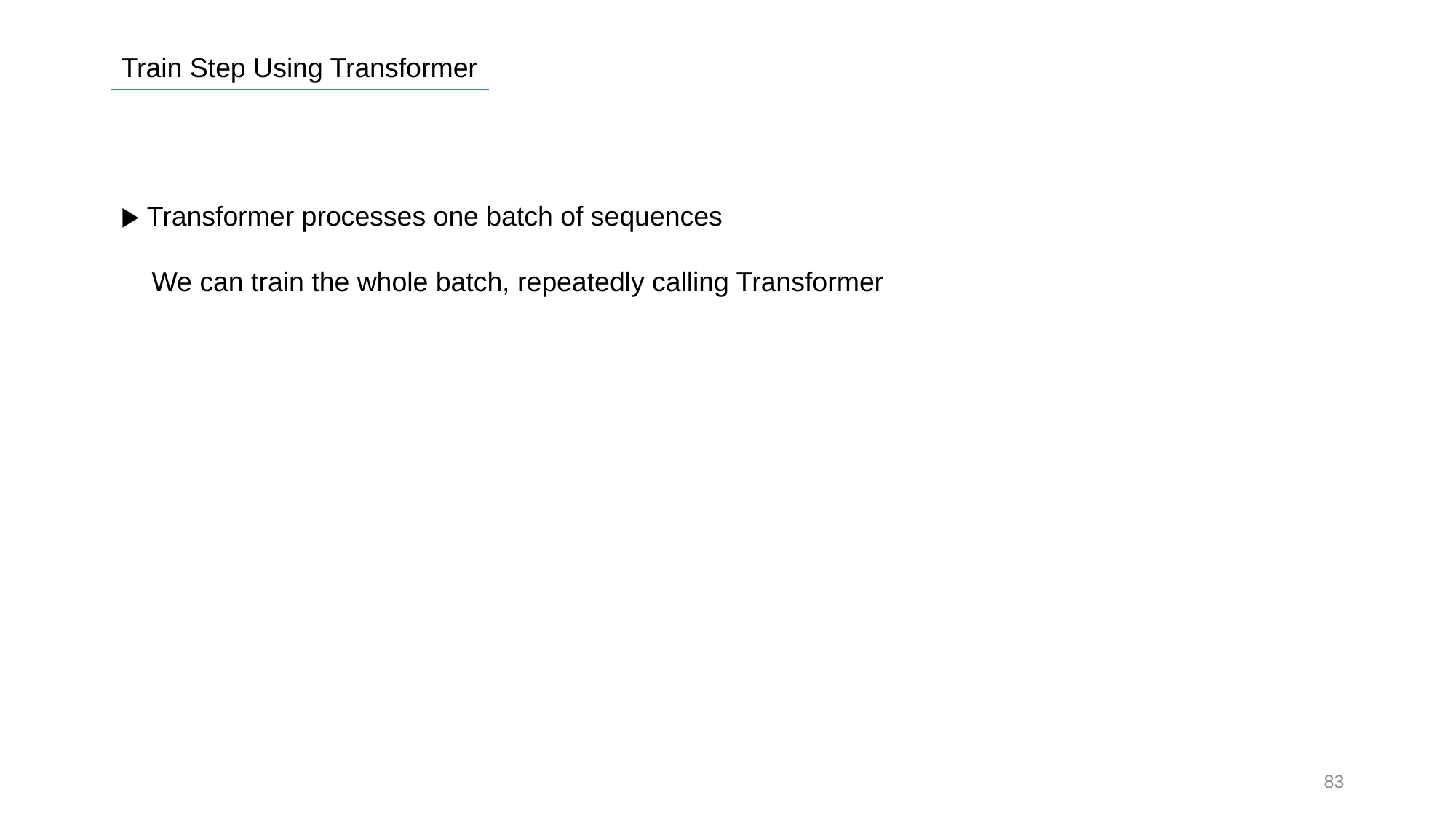

Train Step Using Transformer
▶ Transformer processes one batch of sequences

    We can train the whole batch, repeatedly calling Transformer
83